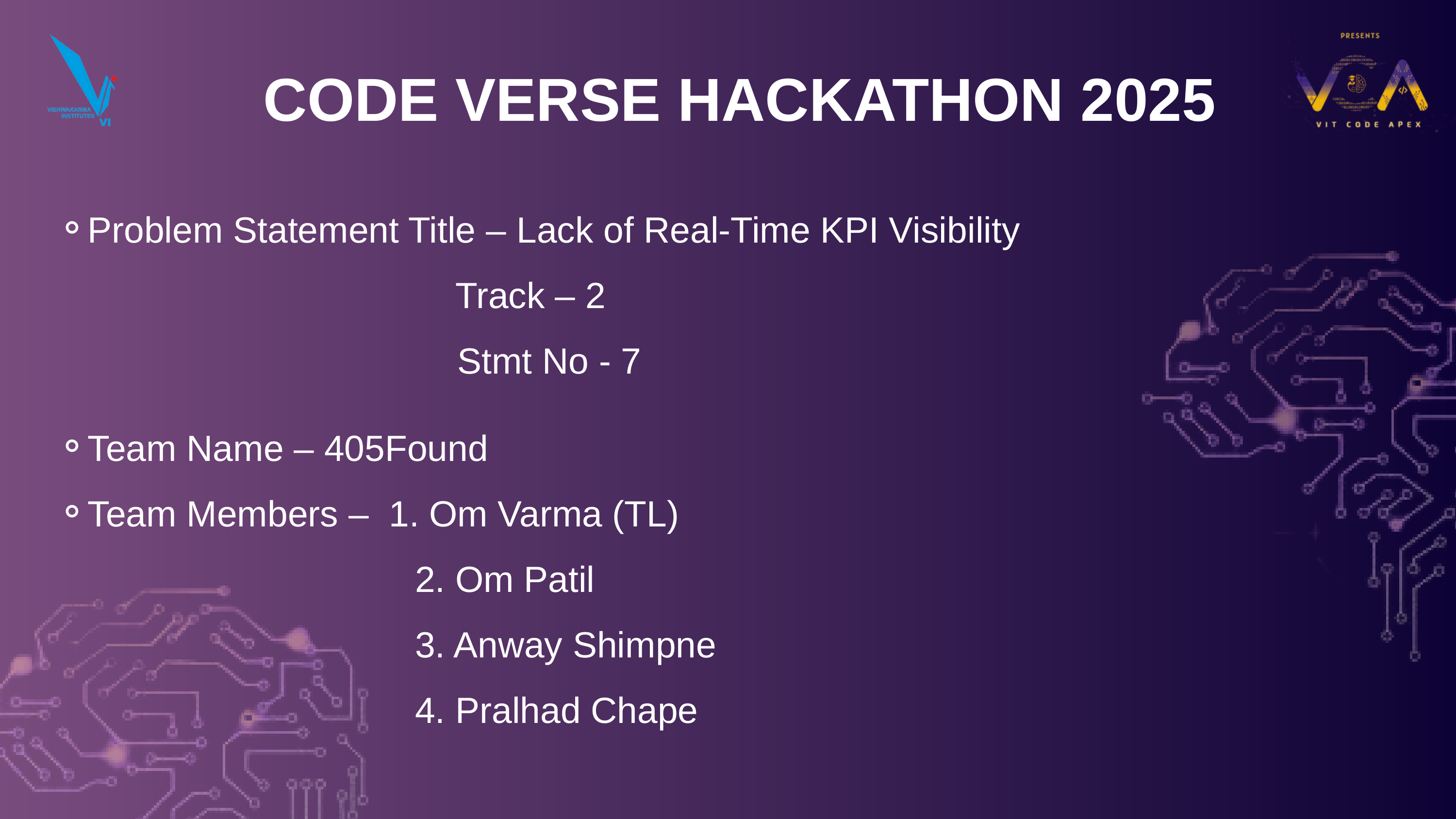

CODE VERSE HACKATHON 2025

Problem Statement Title – Lack of Real-Time KPI Visibility
			       Track – 2
				Stmt No - 7
Team Name – 405Found
Team Members –  1. Om Varma (TL)
				   2. Om Patil
				   3. Anway Shimpne
				   4. Pralhad Chape